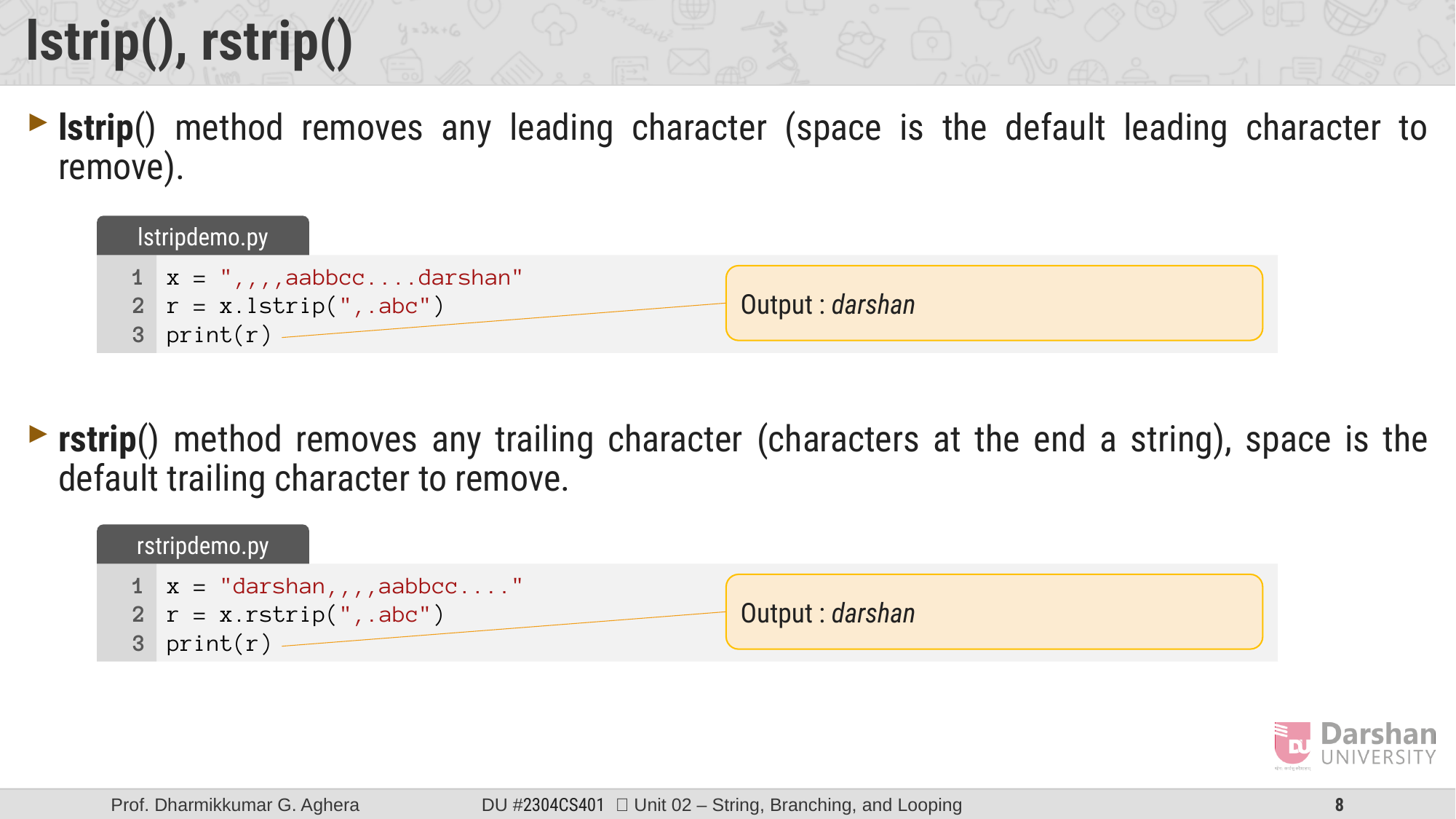

# lstrip(), rstrip()
lstrip() method removes any leading character (space is the default leading character to remove).

rstrip() method removes any trailing character (characters at the end a string), space is the default trailing character to remove.

lstripdemo.py
1
2
3
x = ",,,,aabbcc....darshan"
r = x.lstrip(",.abc")
print(r)
Output : darshan
rstripdemo.py
1
2
3
x = "darshan,,,,aabbcc...."
r = x.rstrip(",.abc")
print(r)
Output : darshan